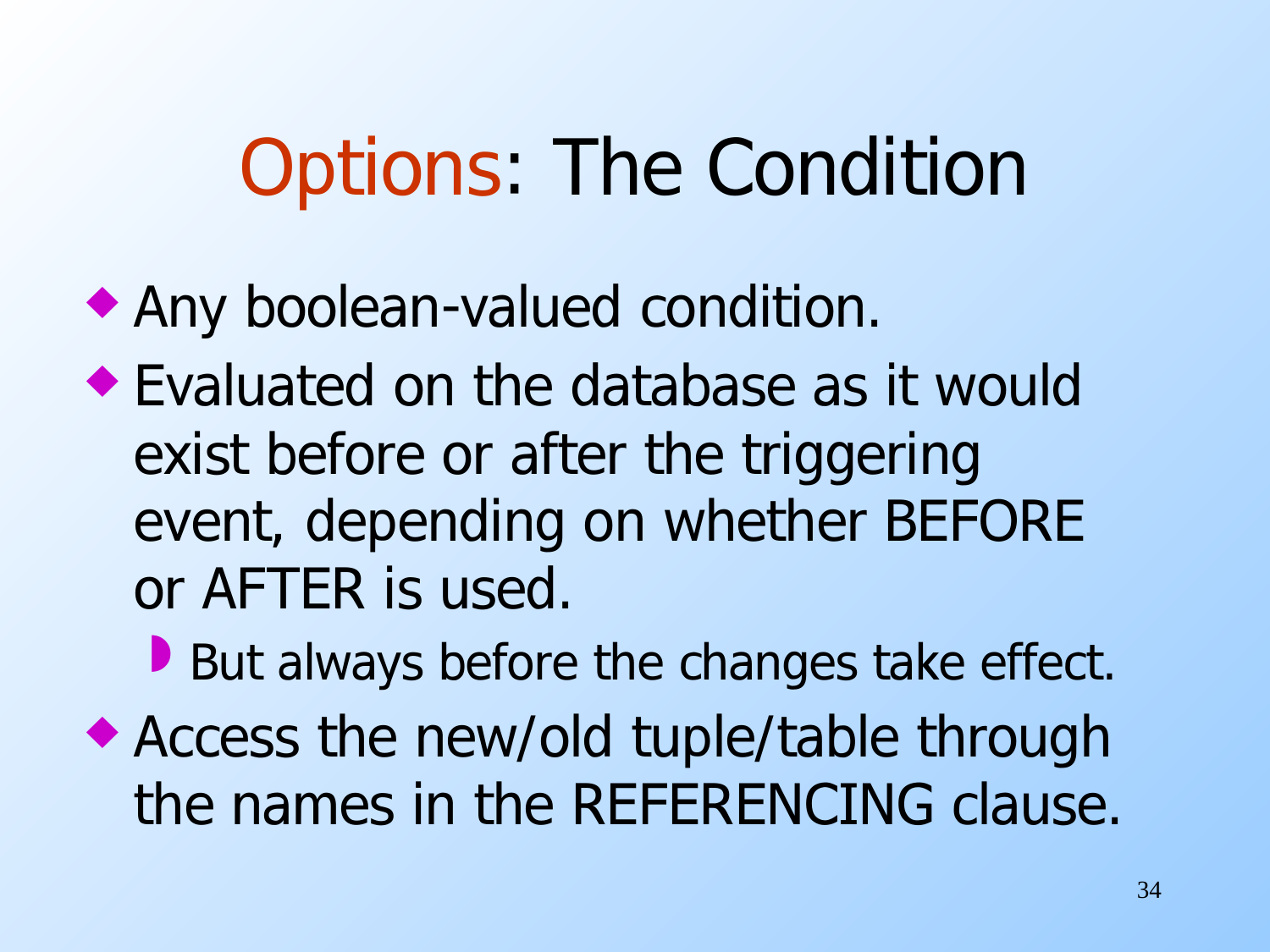

# Options: The Condition
Any boolean-valued condition.
Evaluated on the database as it would exist before or after the triggering event, depending on whether BEFORE or AFTER is used.
But always before the changes take effect.
Access the new/old tuple/table through the names in the REFERENCING clause.
34